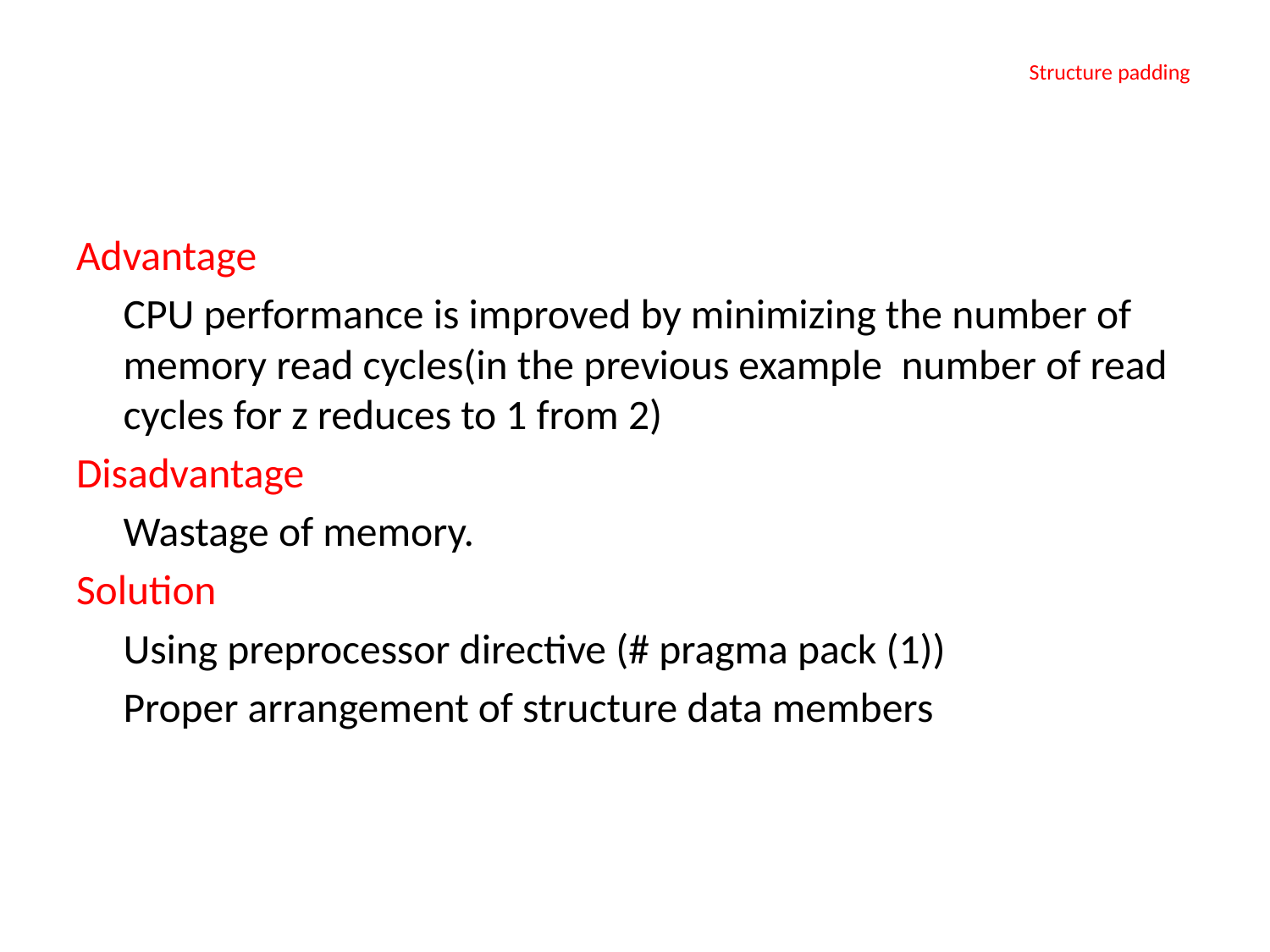

# Structure padding
Advantage
			CPU performance is improved by minimizing the number of memory read cycles(in the previous example  number of read cycles for z reduces to 1 from 2)
Disadvantage
			Wastage of memory.
Solution
		Using preprocessor directive (# pragma pack (1))
		Proper arrangement of structure data members